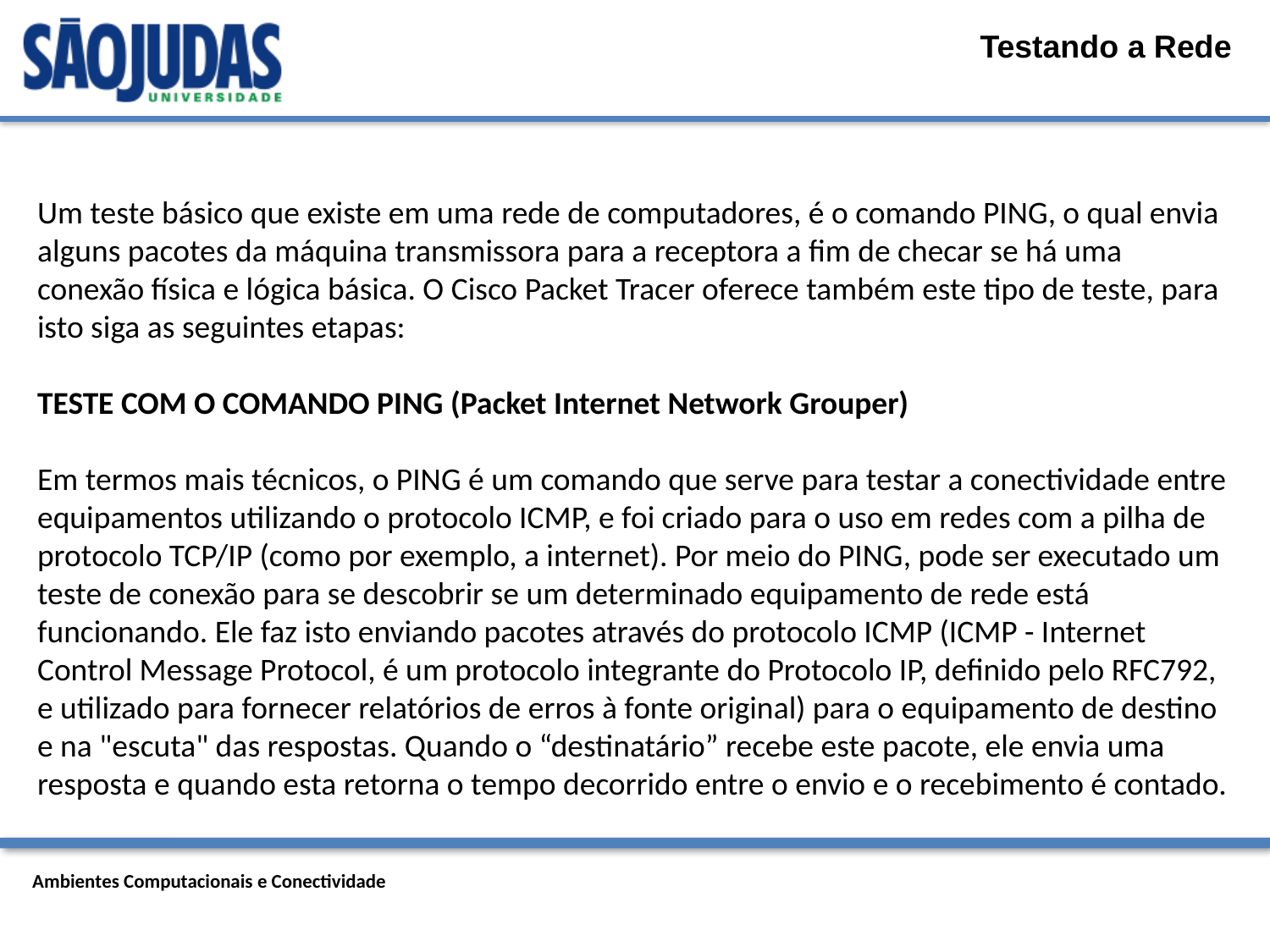

# Testando a Rede
Um teste básico que existe em uma rede de computadores, é o comando PING, o qual envia alguns pacotes da máquina transmissora para a receptora a fim de checar se há uma conexão física e lógica básica. O Cisco Packet Tracer oferece também este tipo de teste, para isto siga as seguintes etapas:

TESTE COM O COMANDO PING (Packet Internet Network Grouper)

Em termos mais técnicos, o PING é um comando que serve para testar a conectividade entre equipamentos utilizando o protocolo ICMP, e foi criado para o uso em redes com a pilha de protocolo TCP/IP (como por exemplo, a internet). Por meio do PING, pode ser executado um teste de conexão para se descobrir se um determinado equipamento de rede está funcionando. Ele faz isto enviando pacotes através do protocolo ICMP (ICMP - Internet Control Message Protocol, é um protocolo integrante do Protocolo IP, definido pelo RFC792, e utilizado para fornecer relatórios de erros à fonte original) para o equipamento de destino e na "escuta" das respostas. Quando o “destinatário” recebe este pacote, ele envia uma resposta e quando esta retorna o tempo decorrido entre o envio e o recebimento é contado.